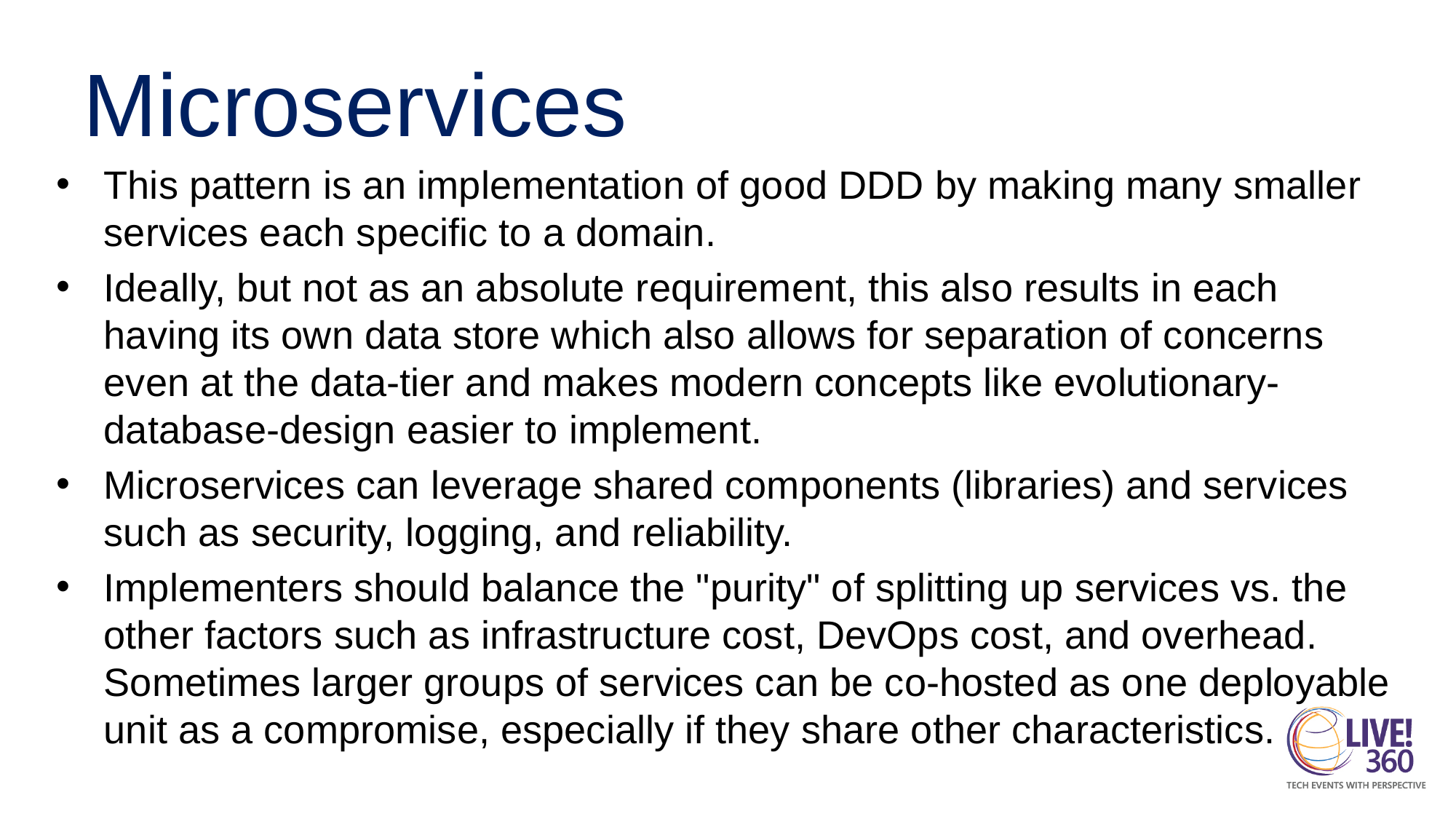

# Microservices
This pattern is an implementation of good DDD by making many smaller services each specific to a domain.
Ideally, but not as an absolute requirement, this also results in each having its own data store which also allows for separation of concerns even at the data-tier and makes modern concepts like evolutionary-database-design easier to implement.
Microservices can leverage shared components (libraries) and services such as security, logging, and reliability.
Implementers should balance the "purity" of splitting up services vs. the other factors such as infrastructure cost, DevOps cost, and overhead. Sometimes larger groups of services can be co-hosted as one deployable unit as a compromise, especially if they share other characteristics.